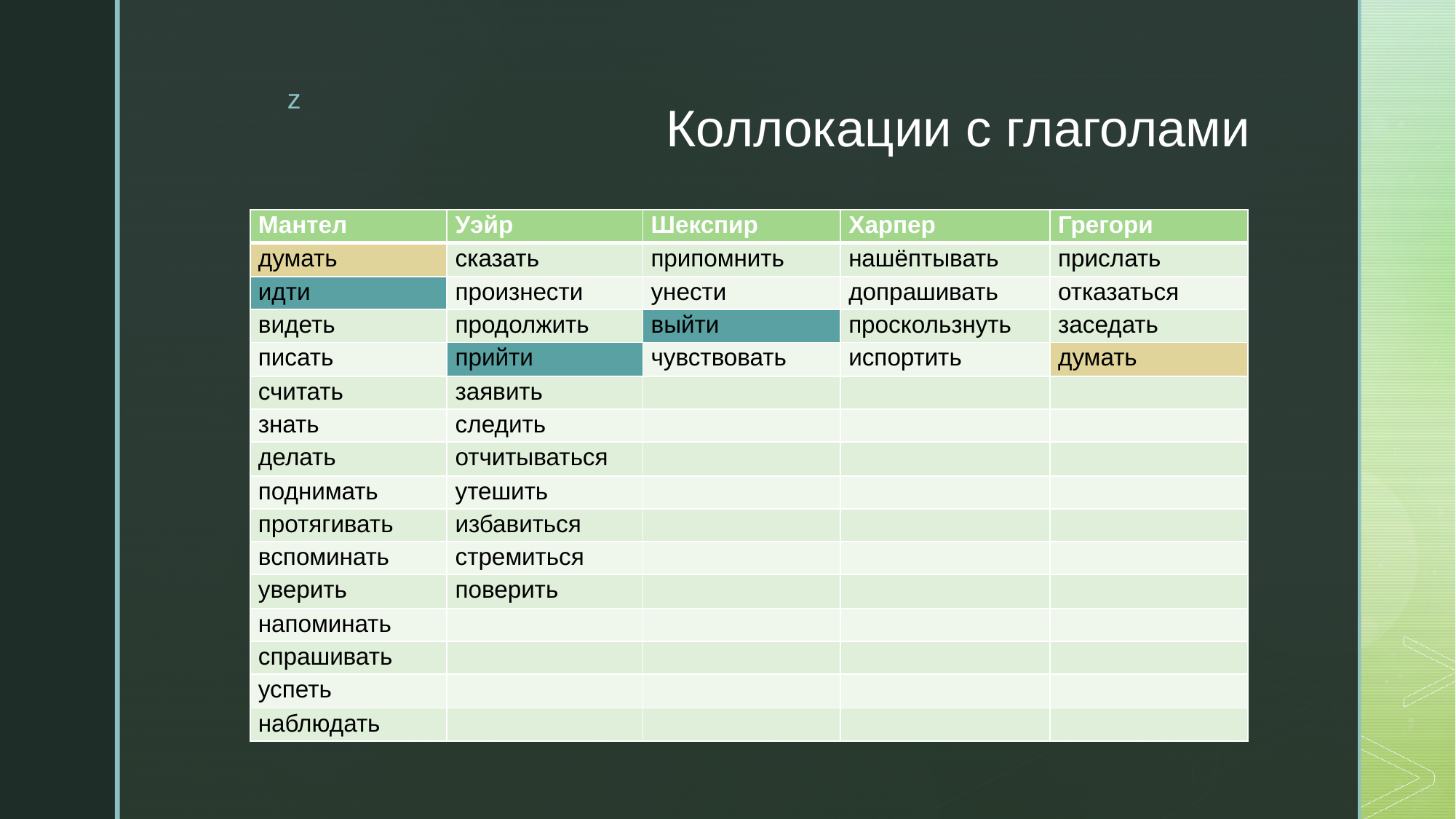

# Коллокации с глаголами
| Мантел | Уэйр | Шекспир | Харпер | Грегори |
| --- | --- | --- | --- | --- |
| думать | сказать | припомнить | нашёптывать | прислать |
| идти | произнести | унести | допрашивать | отказаться |
| видеть | продолжить | выйти | проскользнуть | заседать |
| писать | прийти | чувствовать | испортить | думать |
| считать | заявить |  |  |  |
| знать | следить |  |  |  |
| делать | отчитываться |  |  |  |
| поднимать | утешить |  |  |  |
| протягивать | избавиться |  |  |  |
| вспоминать | стремиться |  |  |  |
| уверить | поверить |  |  |  |
| напоминать |  |  |  |  |
| спрашивать |  |  |  |  |
| успеть |  |  |  |  |
| наблюдать |  |  |  |  |